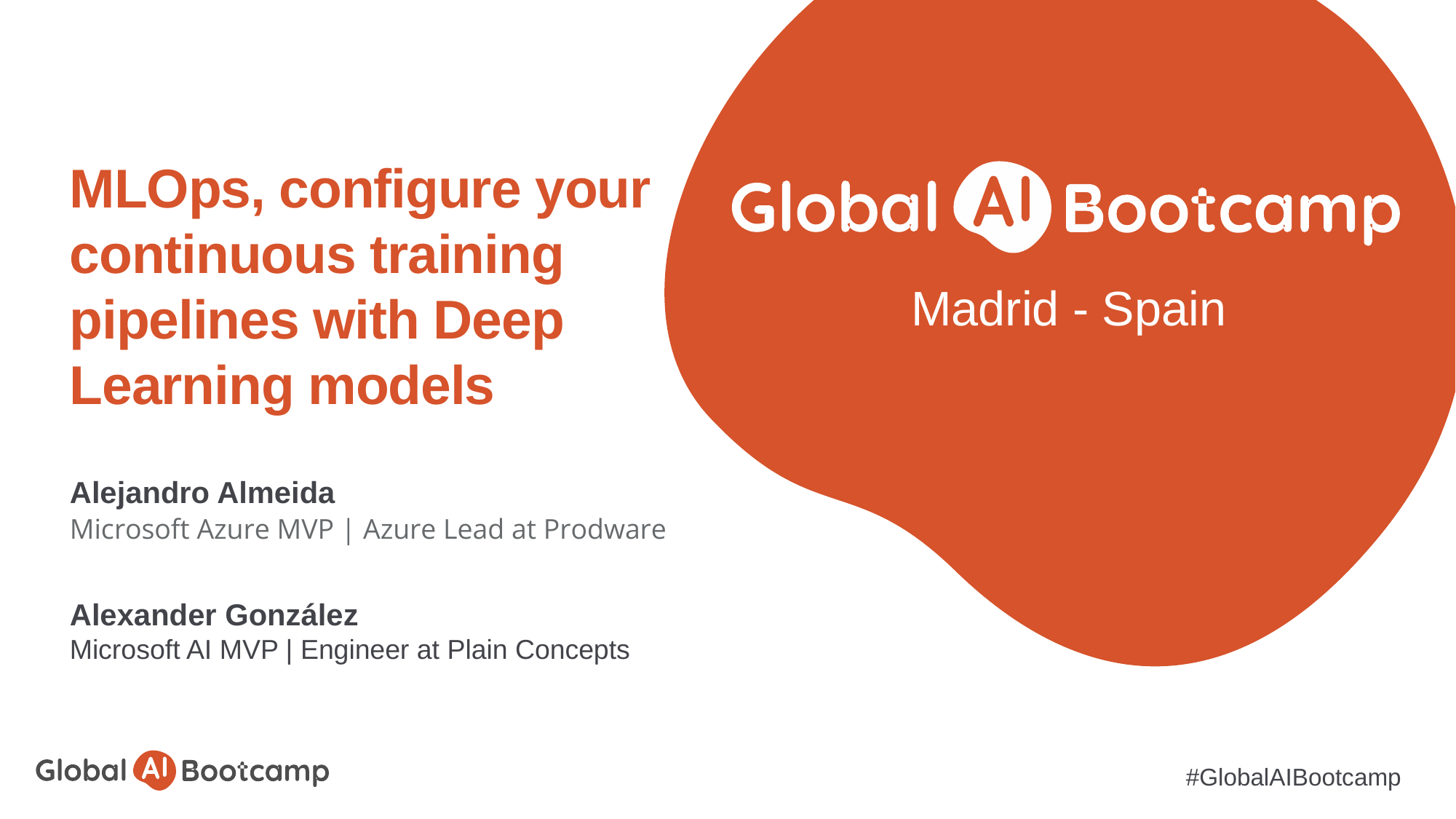

# MLOps, configure your continuous training pipelines with Deep Learning models
Madrid - Spain
Alejandro Almeida
Microsoft Azure MVP | Azure Lead at Prodware
Alexander González
Microsoft AI MVP | Engineer at Plain Concepts